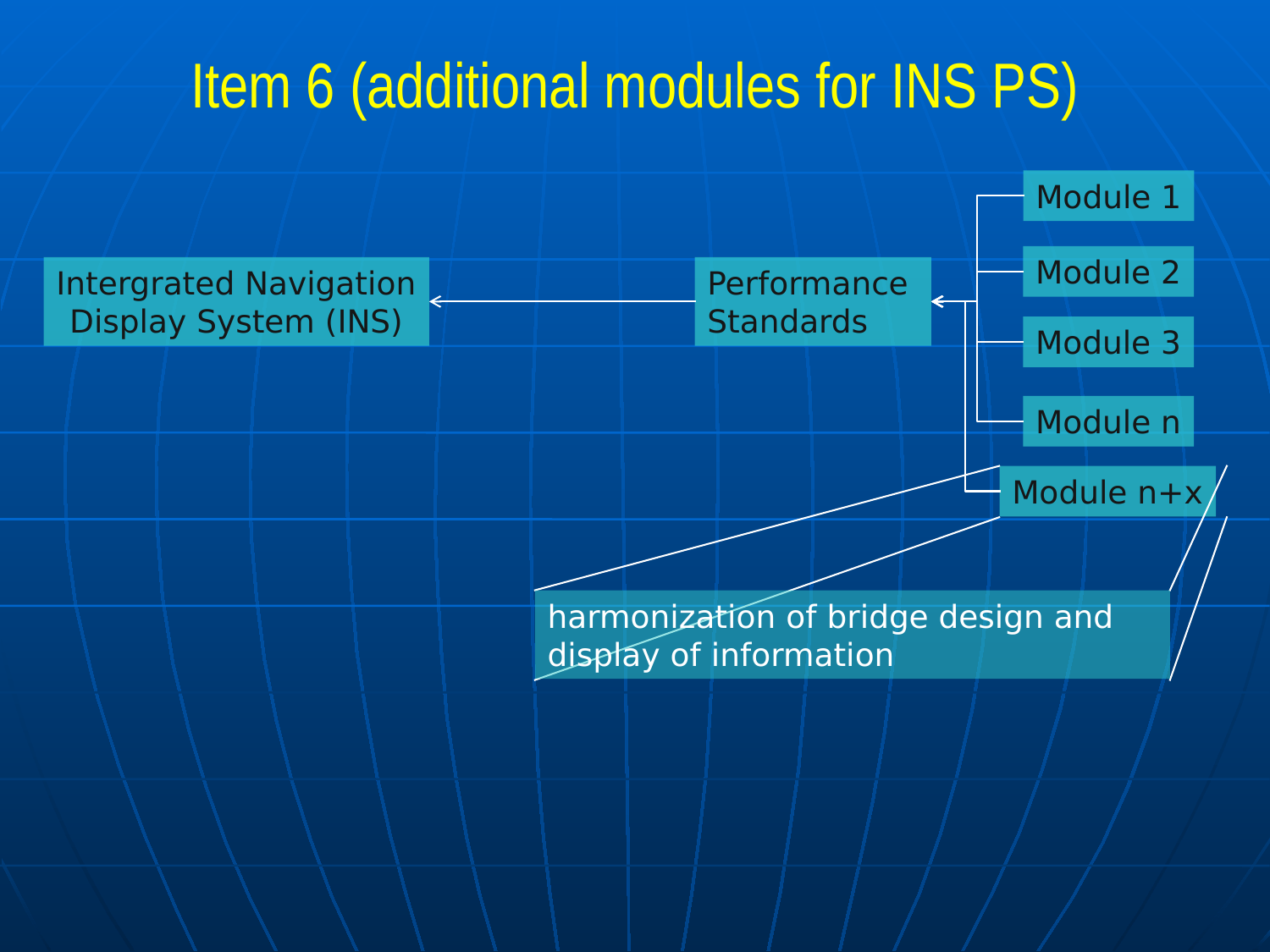

Item 6 (additional modules for INS PS)
Module 1
Module 2
Performance
Standards
Intergrated Navigation
Display System (INS)
Module 3
Module n
Module n+x
harmonization of bridge design and display of information